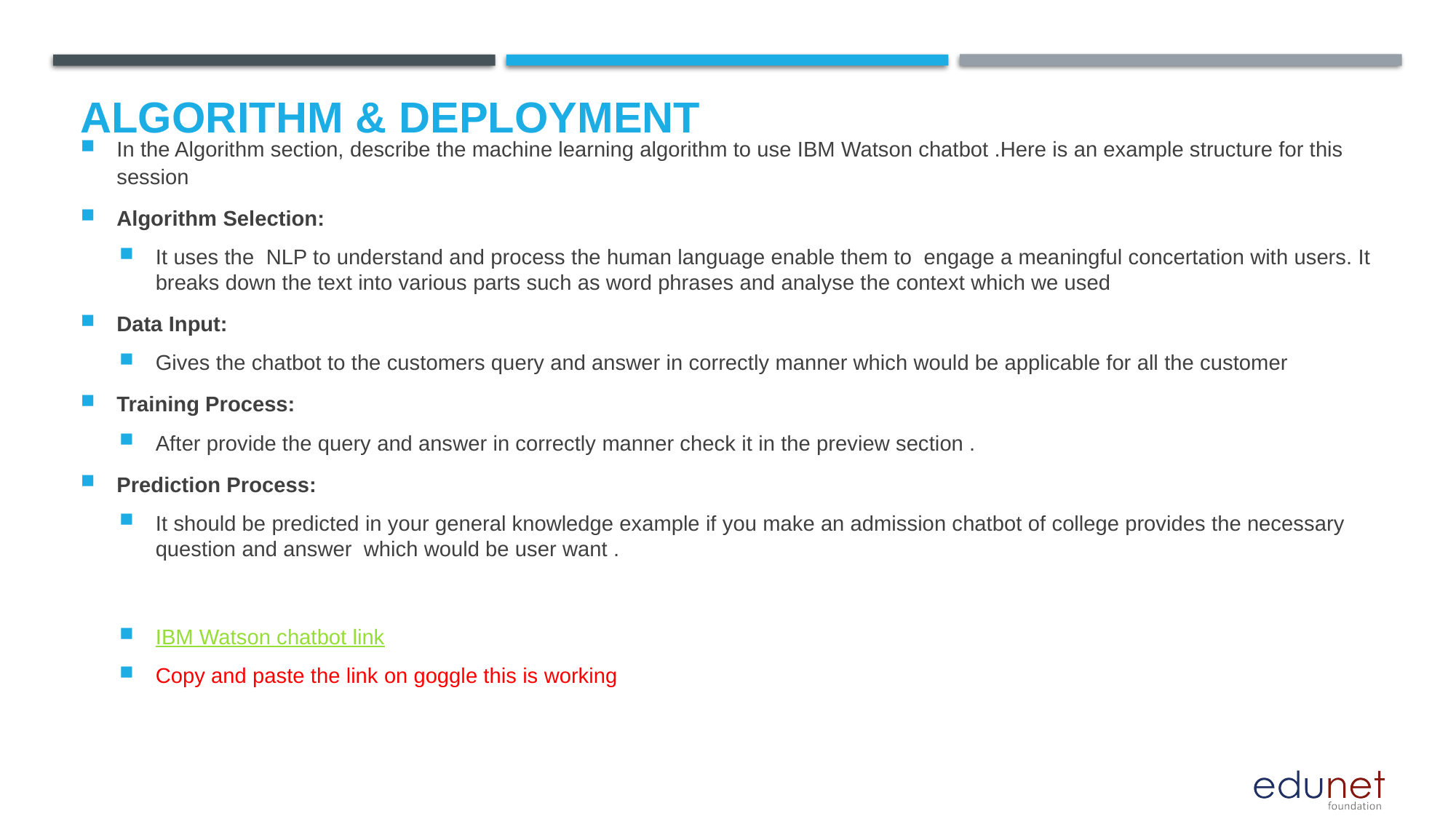

# Algorithm & Deployment
In the Algorithm section, describe the machine learning algorithm to use IBM Watson chatbot .Here is an example structure for this session
Algorithm Selection:
It uses the  NLP to understand and process the human language enable them to  engage a meaningful concertation with users. It breaks down the text into various parts such as word phrases and analyse the context which we used
Data Input:
Gives the chatbot to the customers query and answer in correctly manner which would be applicable for all the customer
Training Process:
After provide the query and answer in correctly manner check it in the preview section .
Prediction Process:
It should be predicted in your general knowledge example if you make an admission chatbot of college provides the necessary question and answer  which would be user want .

IBM Watson chatbot link
Copy and paste the link on goggle this is working